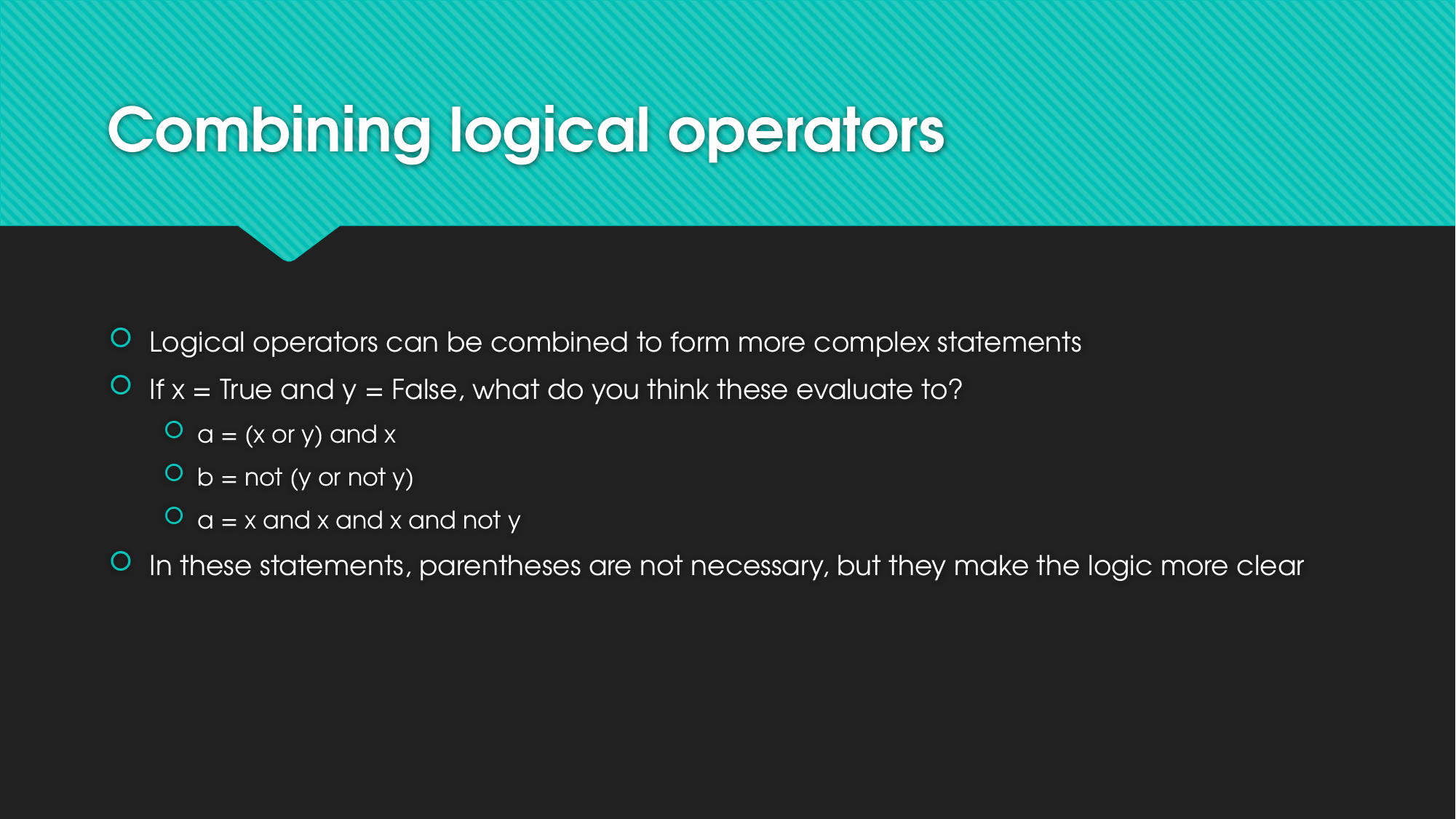

# Combining logical operators
Logical operators can be combined to form more complex statements
If x = True and y = False, what do you think these evaluate to?
a = (x or y) and x
b = not (y or not y)
a = x and x and x and not y
In these statements, parentheses are not necessary, but they make the logic more clear